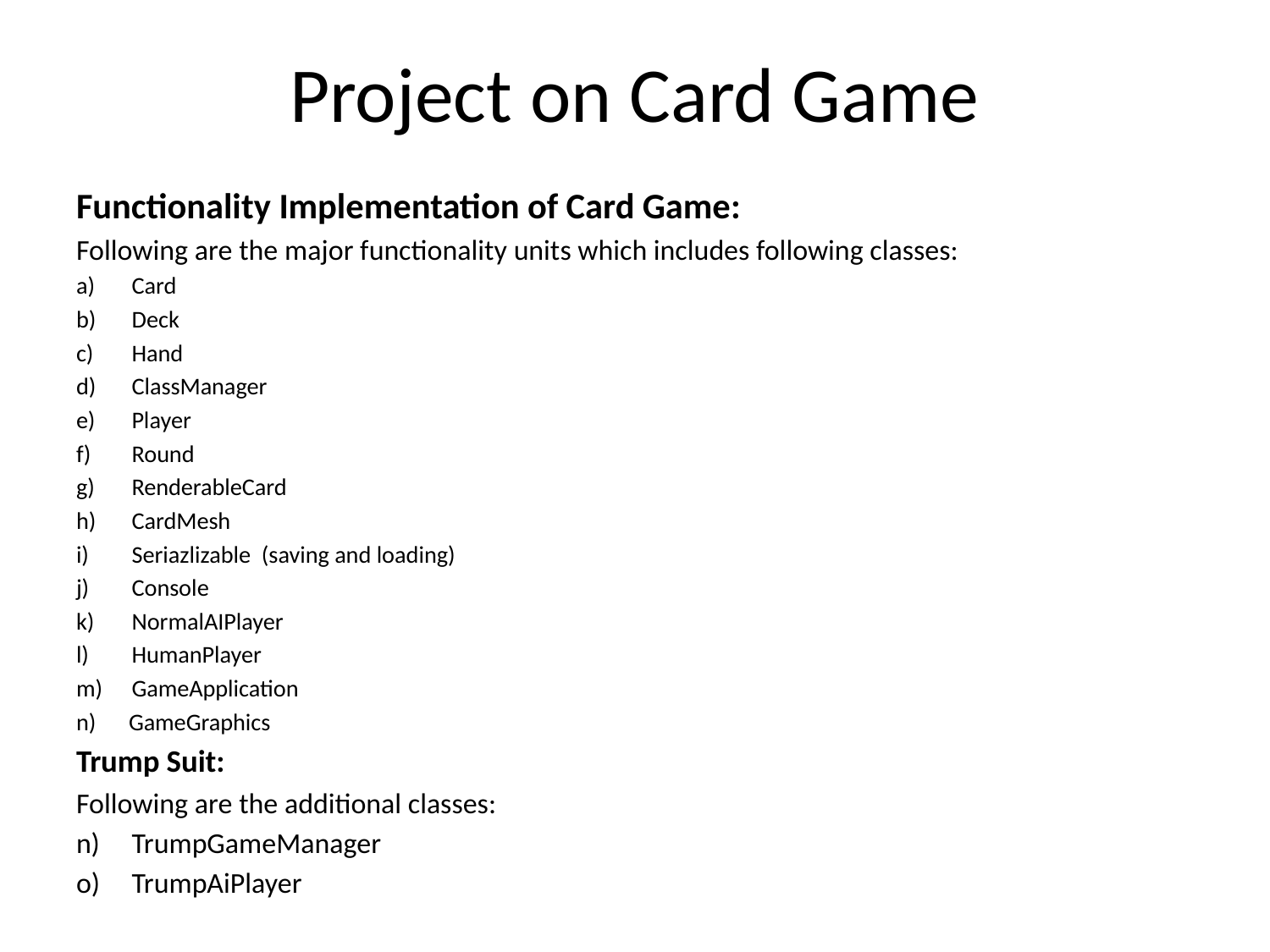

# Project on Card Game
Functionality Implementation of Card Game:
Following are the major functionality units which includes following classes:
Card
Deck
Hand
ClassManager
Player
Round
RenderableCard
CardMesh
Seriazlizable  (saving and loading)
Console
NormalAIPlayer
HumanPlayer
GameApplication
n)      GameGraphics
Trump Suit:
Following are the additional classes:
TrumpGameManager
TrumpAiPlayer